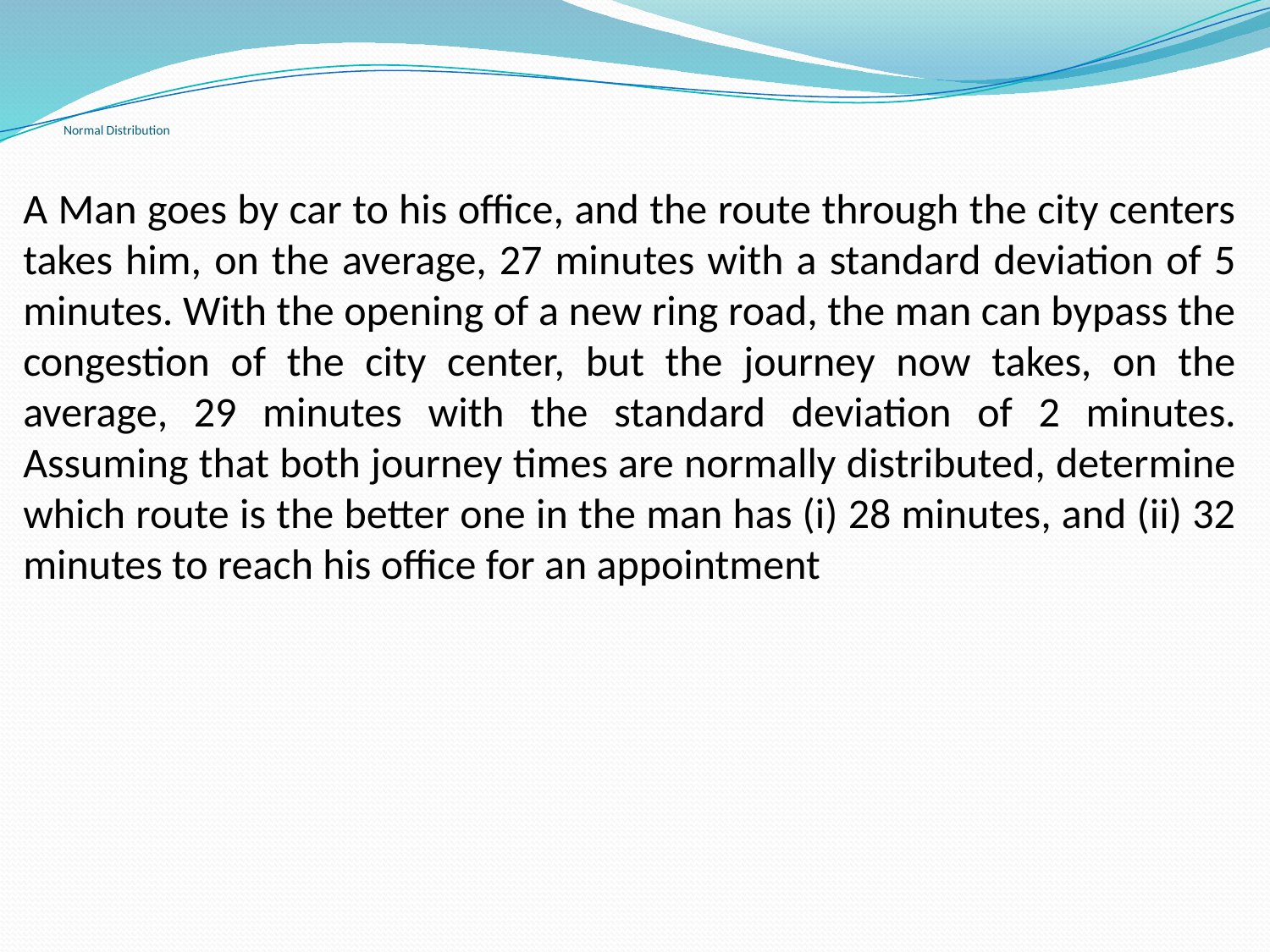

# Normal Distribution

A Man goes by car to his office, and the route through the city centers takes him, on the average, 27 minutes with a standard deviation of 5 minutes. With the opening of a new ring road, the man can bypass the congestion of the city center, but the journey now takes, on the average, 29 minutes with the standard deviation of 2 minutes. Assuming that both journey times are normally distributed, determine which route is the better one in the man has (i) 28 minutes, and (ii) 32 minutes to reach his office for an appointment